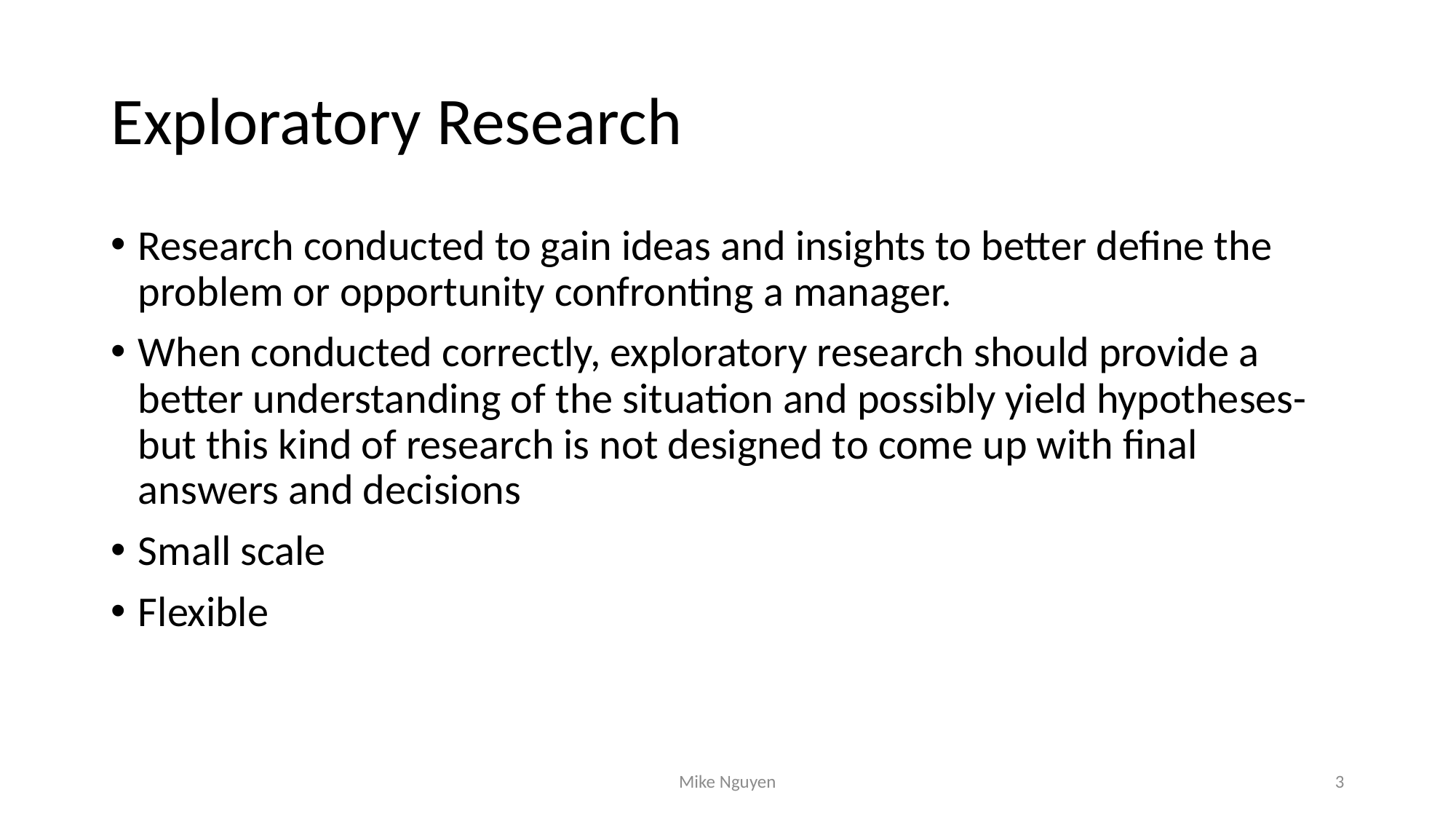

# Exploratory Research
Research conducted to gain ideas and insights to better define the problem or opportunity confronting a manager.
When conducted correctly, exploratory research should provide a better understanding of the situation and possibly yield hypotheses- but this kind of research is not designed to come up with final answers and decisions
Small scale
Flexible
Mike Nguyen
3